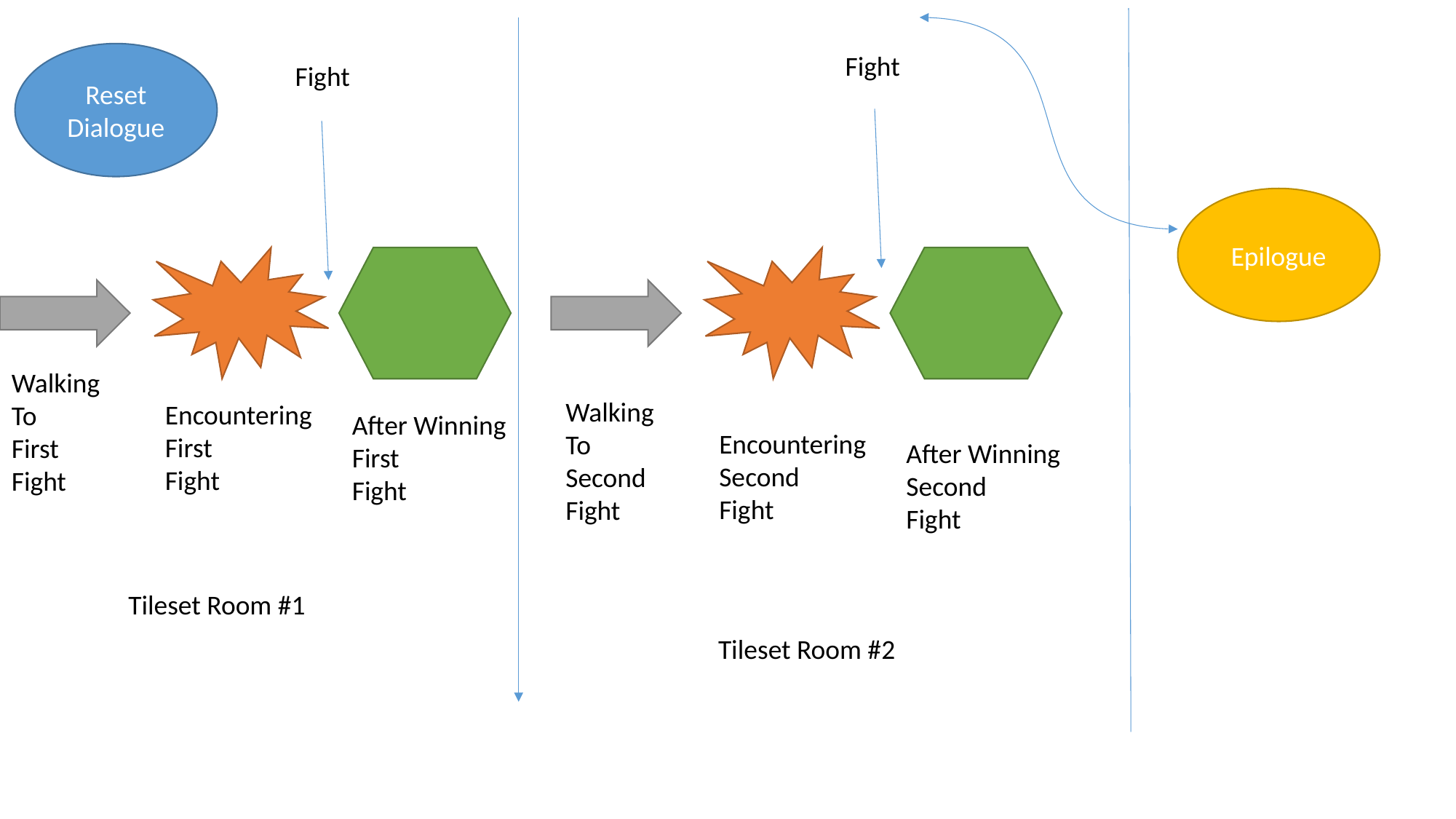

Reset Dialogue
Fight
Fight
Epilogue

Walking
To
First
Fight
Walking
To
Second
Fight
Encountering
First
Fight
After Winning
First
Fight
Encountering
Second
Fight
After Winning
Second
Fight
Tileset Room #1
Tileset Room #2